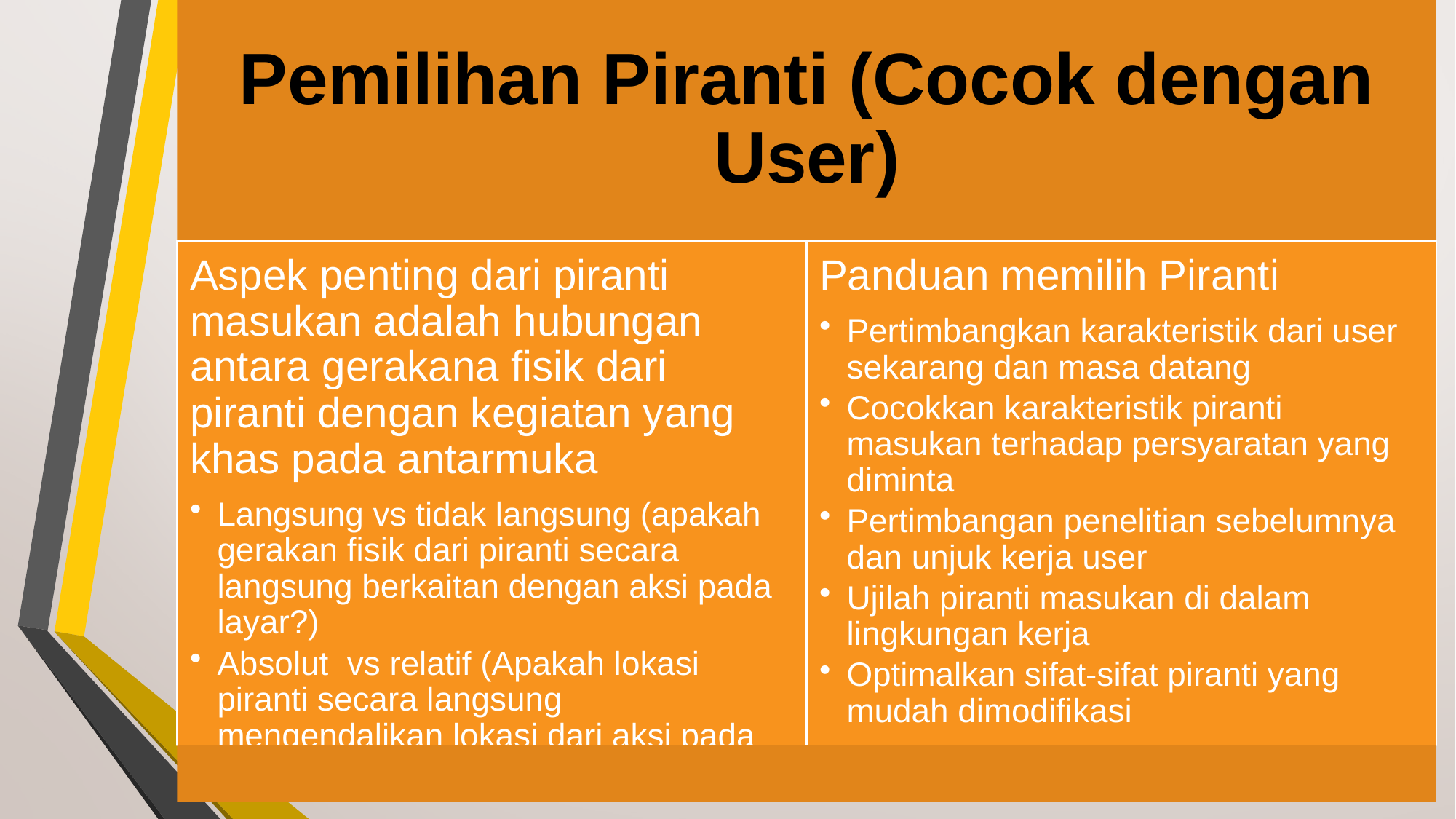

Pemilihan Piranti (Cocok dengan User)
Aspek penting dari piranti masukan adalah hubungan antara gerakana fisik dari piranti dengan kegiatan yang khas pada antarmuka
Langsung vs tidak langsung (apakah gerakan fisik dari piranti secara langsung berkaitan dengan aksi pada layar?)
Absolut  vs relatif (Apakah lokasi piranti secara langsung mengendalikan lokasi dari aksi pada layar?)
Panduan memilih Piranti
Pertimbangkan karakteristik dari user sekarang dan masa datang
Cocokkan karakteristik piranti masukan terhadap persyaratan yang diminta
Pertimbangan penelitian sebelumnya dan unjuk kerja user
Ujilah piranti masukan di dalam lingkungan kerja
Optimalkan sifat-sifat piranti yang mudah dimodifikasi